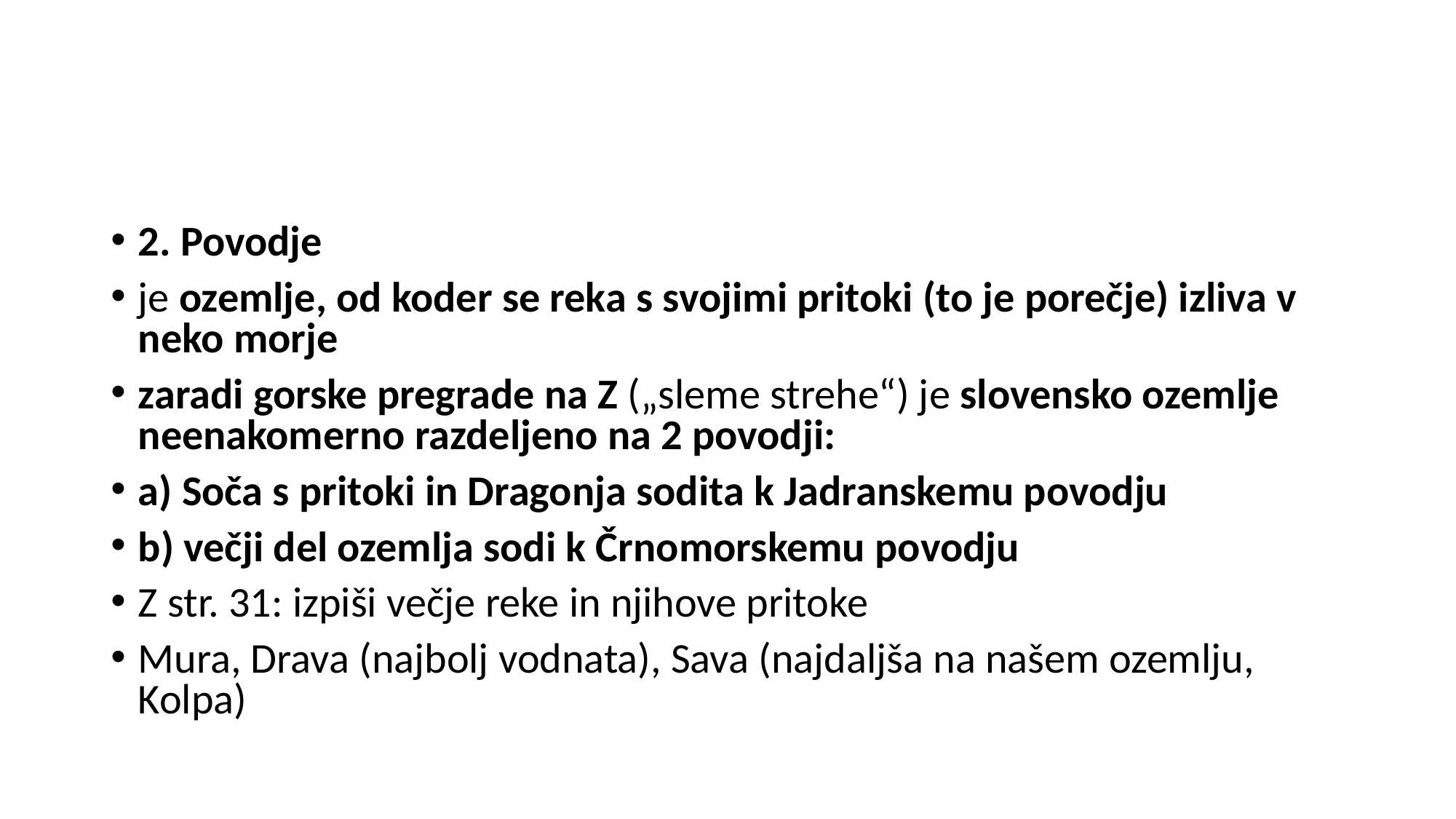

#
2. Povodje
je ozemlje, od koder se reka s svojimi pritoki (to je porečje) izliva v neko morje
zaradi gorske pregrade na Z („sleme strehe“) je slovensko ozemlje neenakomerno razdeljeno na 2 povodji:
a) Soča s pritoki in Dragonja sodita k Jadranskemu povodju
b) večji del ozemlja sodi k Črnomorskemu povodju
Z str. 31: izpiši večje reke in njihove pritoke
Mura, Drava (najbolj vodnata), Sava (najdaljša na našem ozemlju, Kolpa)